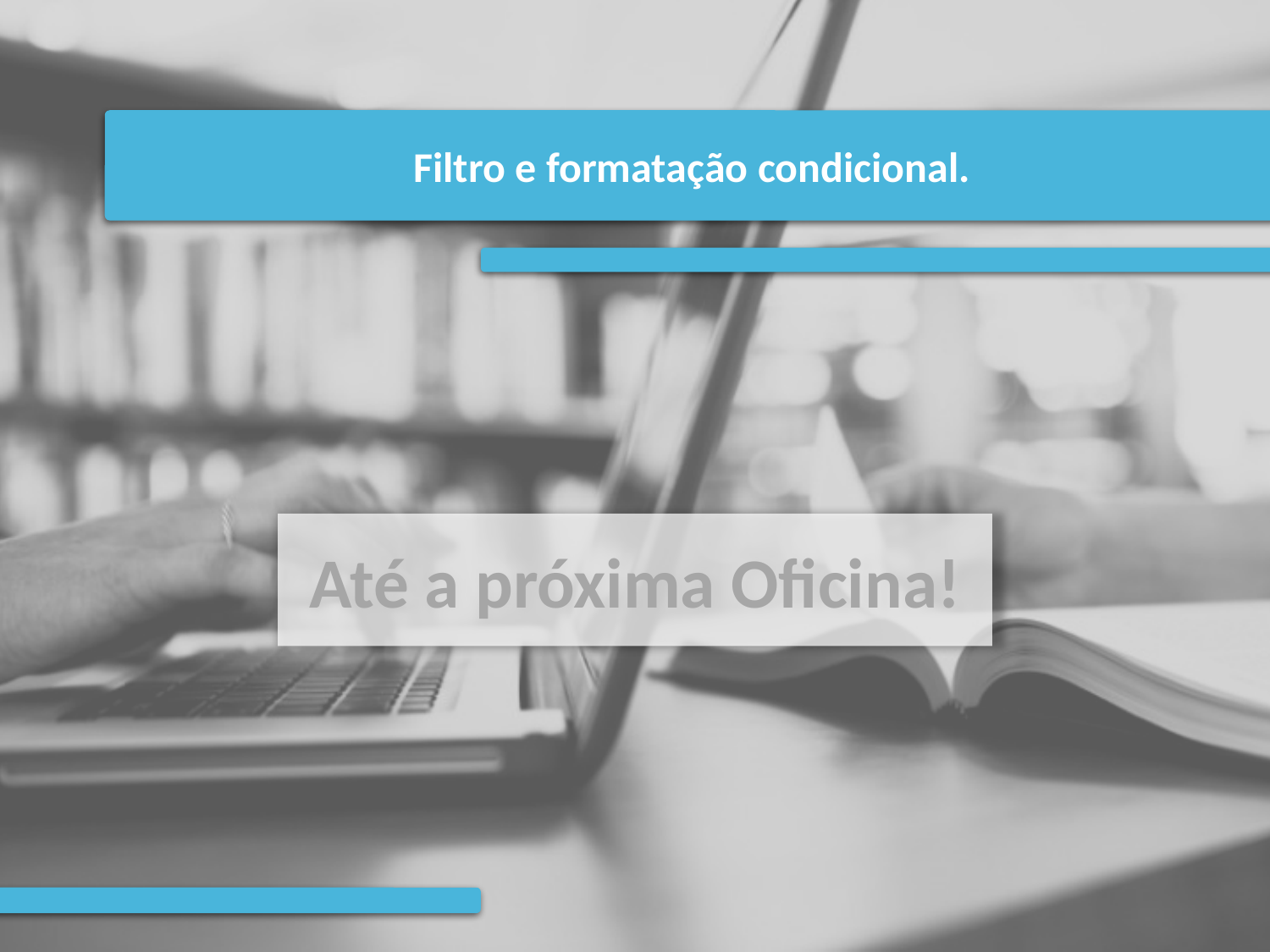

Filtro e formatação condicional.

Até a próxima Oficina!